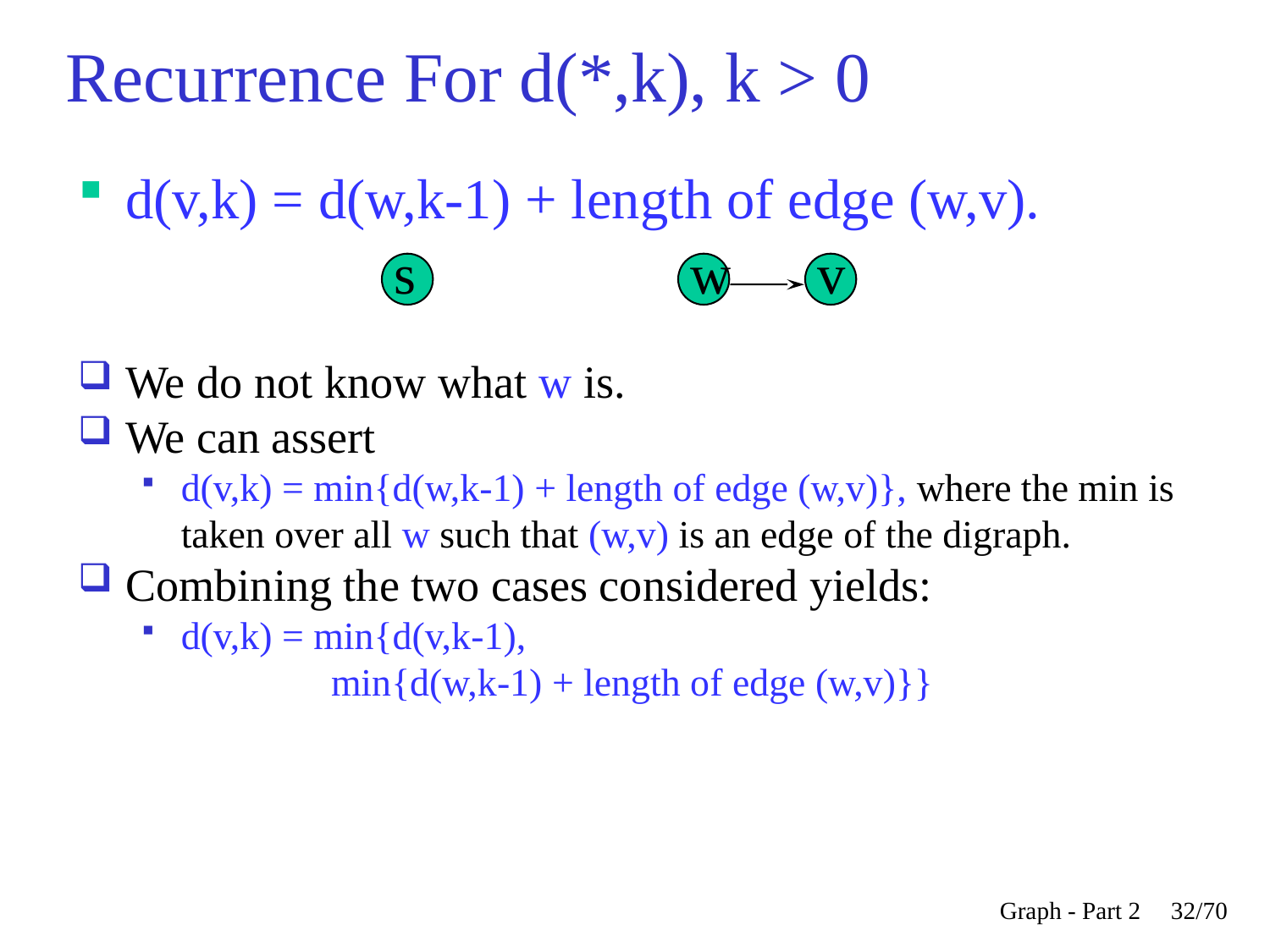

Recurrence For d(*,k), k > 0
d(v,k) = d(w,k-1) + length of edge (w,v).
s
w
v

We do not know what w is.
We can assert
d(v,k) = min{d(w,k-1) + length of edge (w,v)}, where the min is taken over all w such that (w,v) is an edge of the digraph.
Combining the two cases considered yields:
d(v,k) = min{d(v,k-1),
                          min{d(w,k-1) + length of edge (w,v)}}
Graph - Part 2
32/70